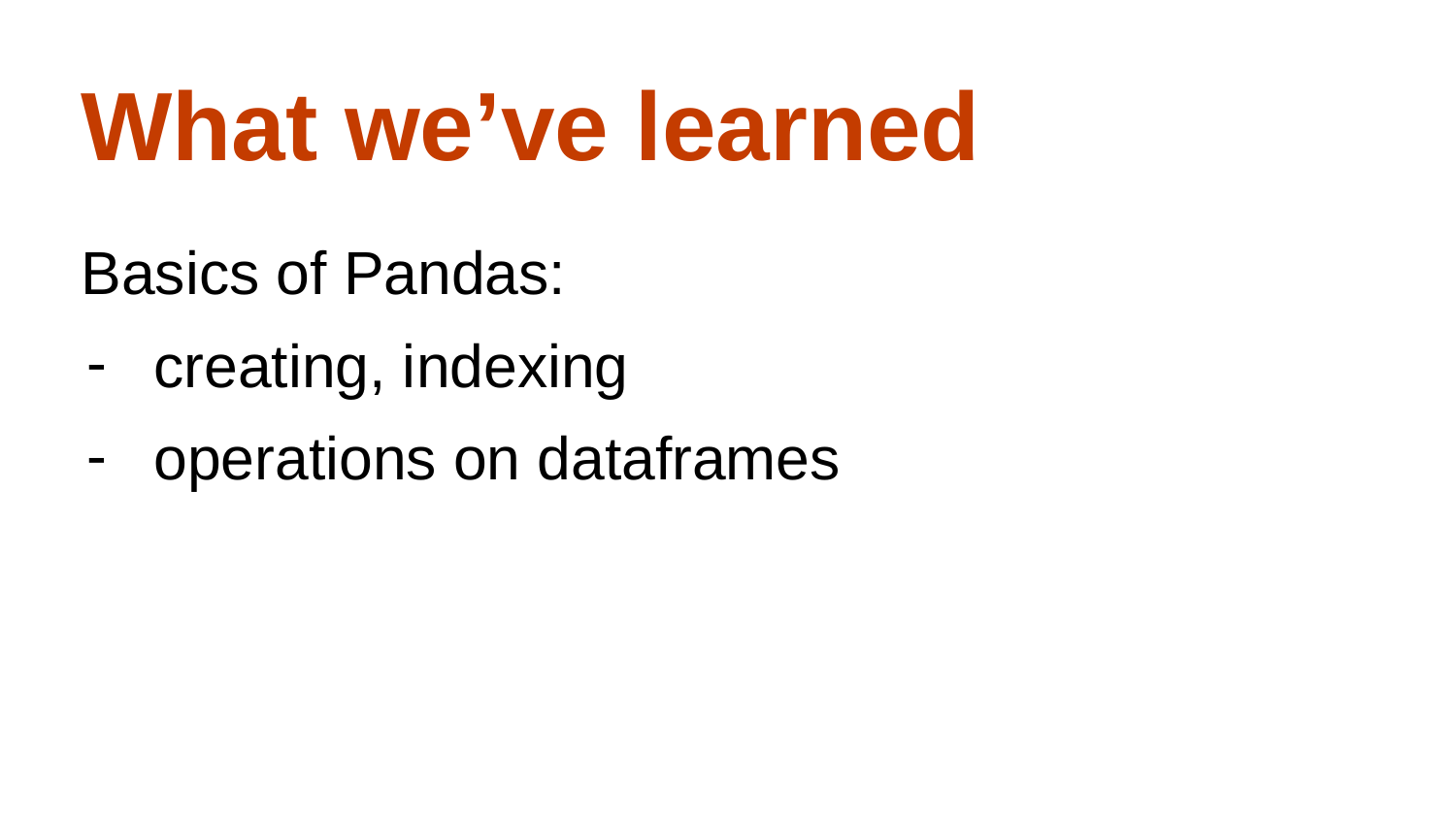

What we’ve learned
Basics of Pandas:
creating, indexing
operations on dataframes